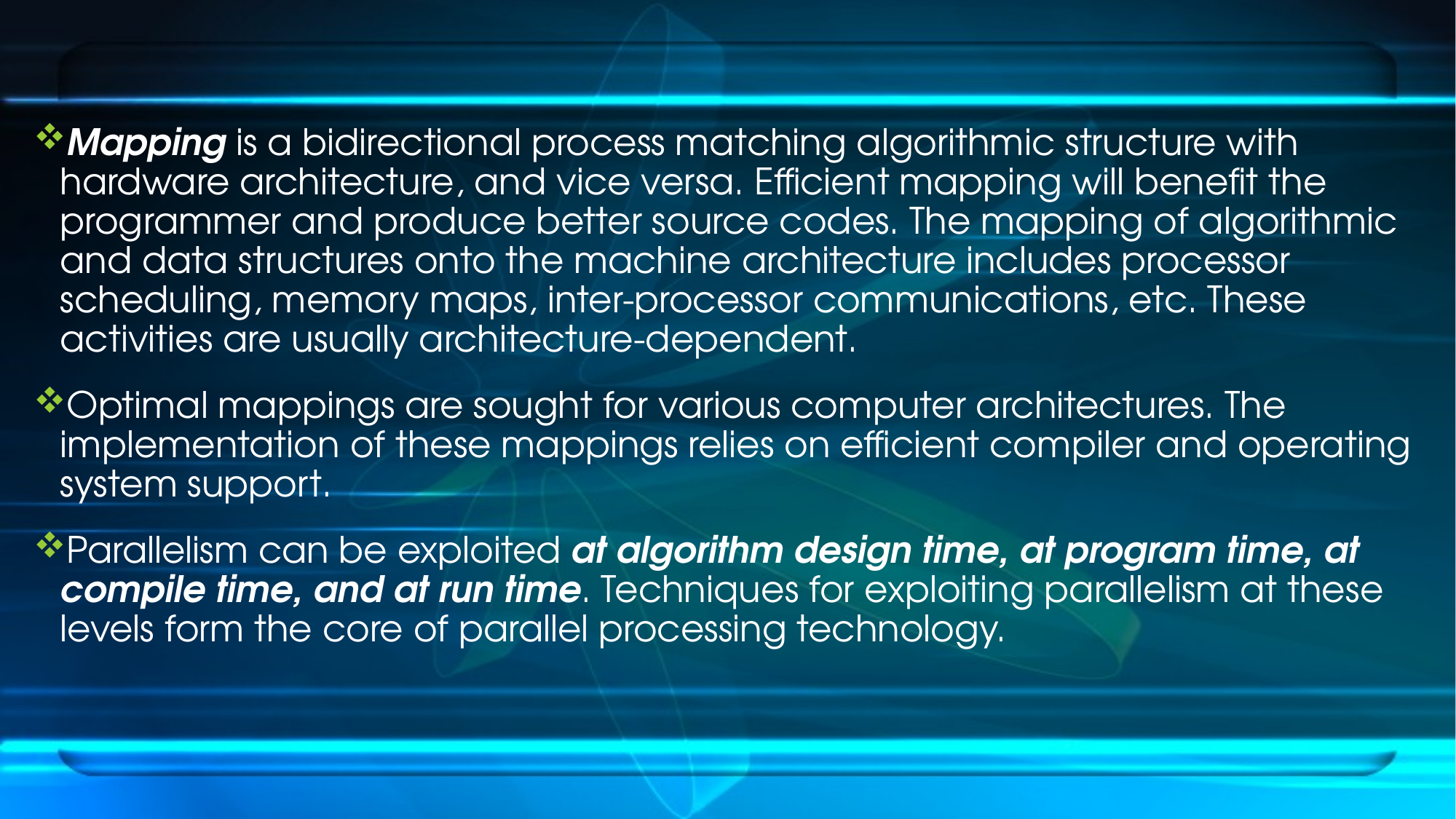

Mapping is a bidirectional process matching algorithmic structure with hardware architecture, and vice versa. Efficient mapping will benefit the programmer and produce better source codes. The mapping of algorithmic and data structures onto the machine architecture includes processor scheduling, memory maps, inter-processor communications, etc. These activities are usually architecture-dependent.
Optimal mappings are sought for various computer architectures. The implementation of these mappings relies on efficient compiler and operating system support.
Parallelism can be exploited at algorithm design time, at program time, at compile time, and at run time. Techniques for exploiting parallelism at these levels form the core of parallel processing technology.